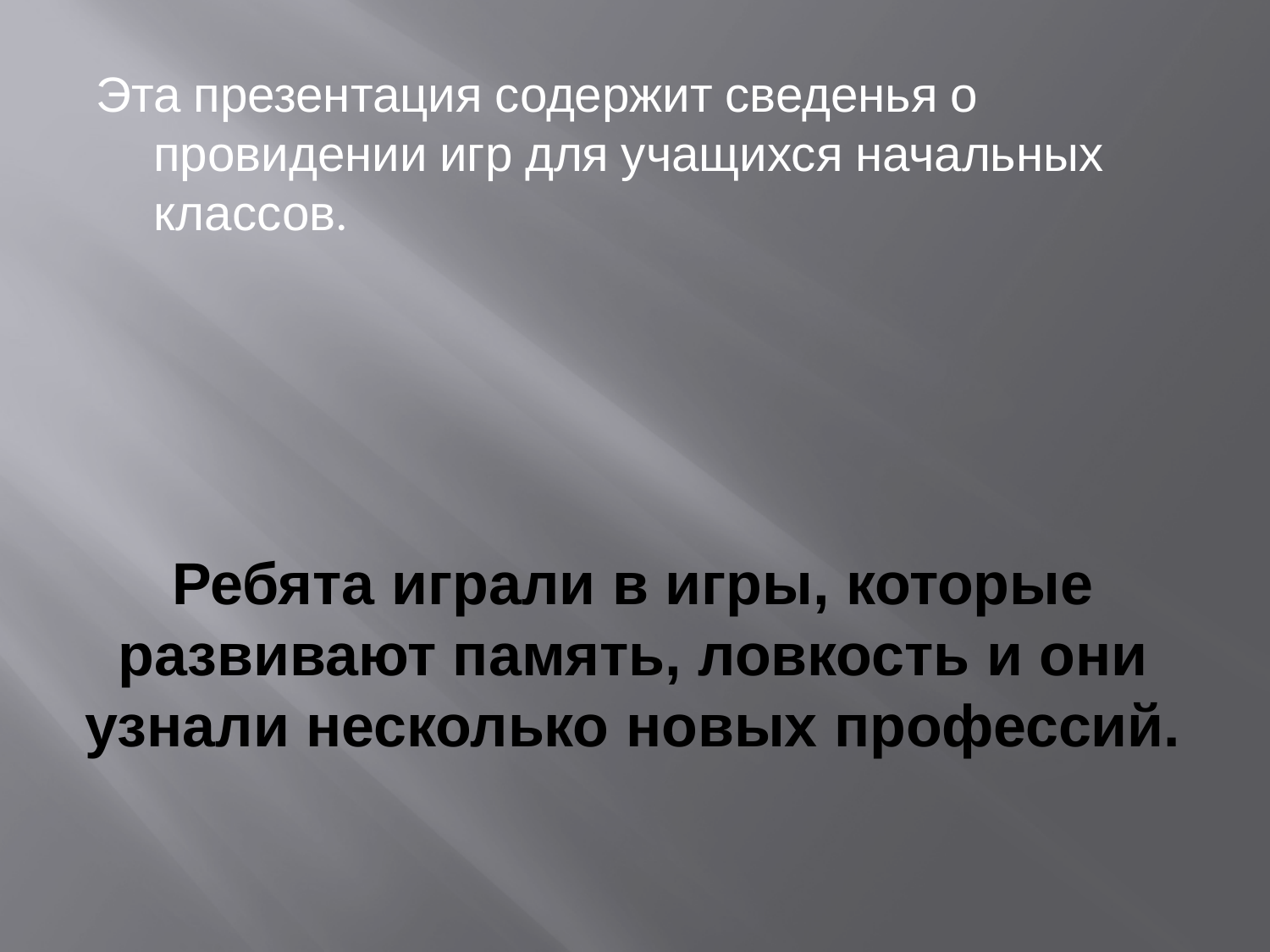

Эта презентация содержит сведенья о провидении игр для учащихся начальных классов.
# Ребята играли в игры, которые развивают память, ловкость и они узнали несколько новых профессий.